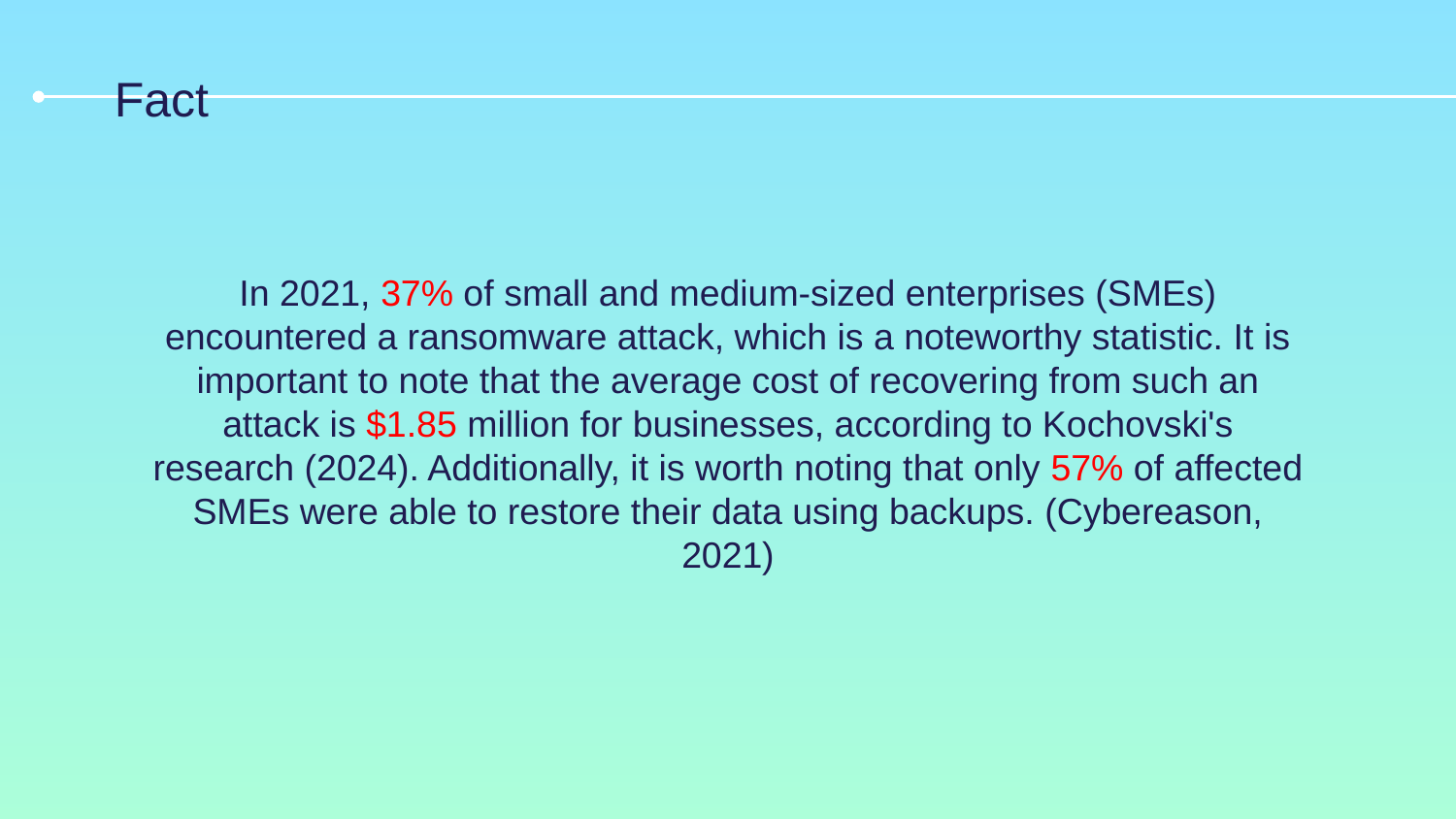

# Fact
In 2021, 37% of small and medium-sized enterprises (SMEs) encountered a ransomware attack, which is a noteworthy statistic. It is important to note that the average cost of recovering from such an attack is $1.85 million for businesses, according to Kochovski's research (2024). Additionally, it is worth noting that only 57% of affected SMEs were able to restore their data using backups. (Cybereason, 2021)